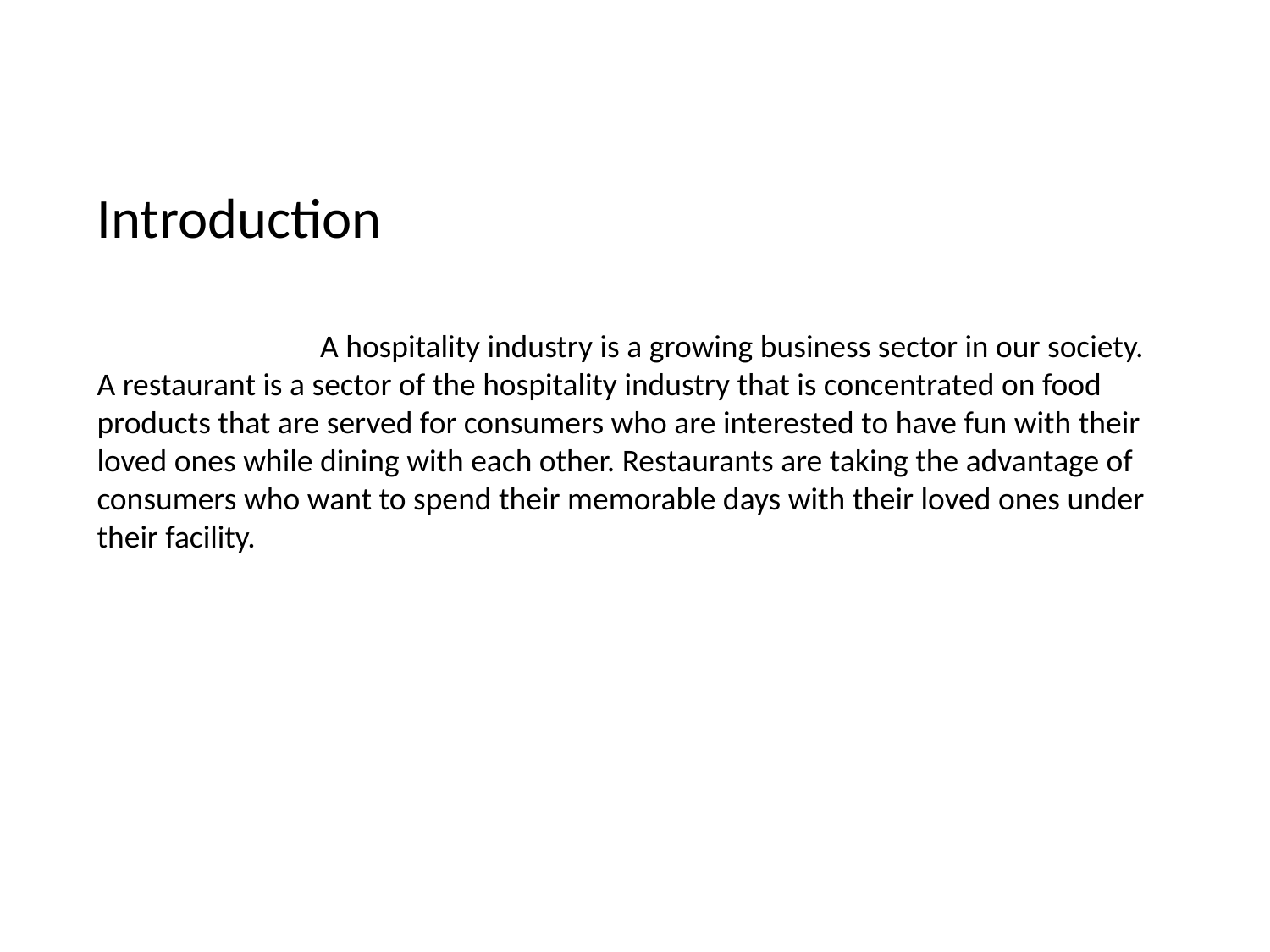

Introduction

                               A hospitality industry is a growing business sector in our society. A restaurant is a sector of the hospitality industry that is concentrated on food products that are served for consumers who are interested to have fun with their loved ones while dining with each other. Restaurants are taking the advantage of consumers who want to spend their memorable days with their loved ones under their facility.